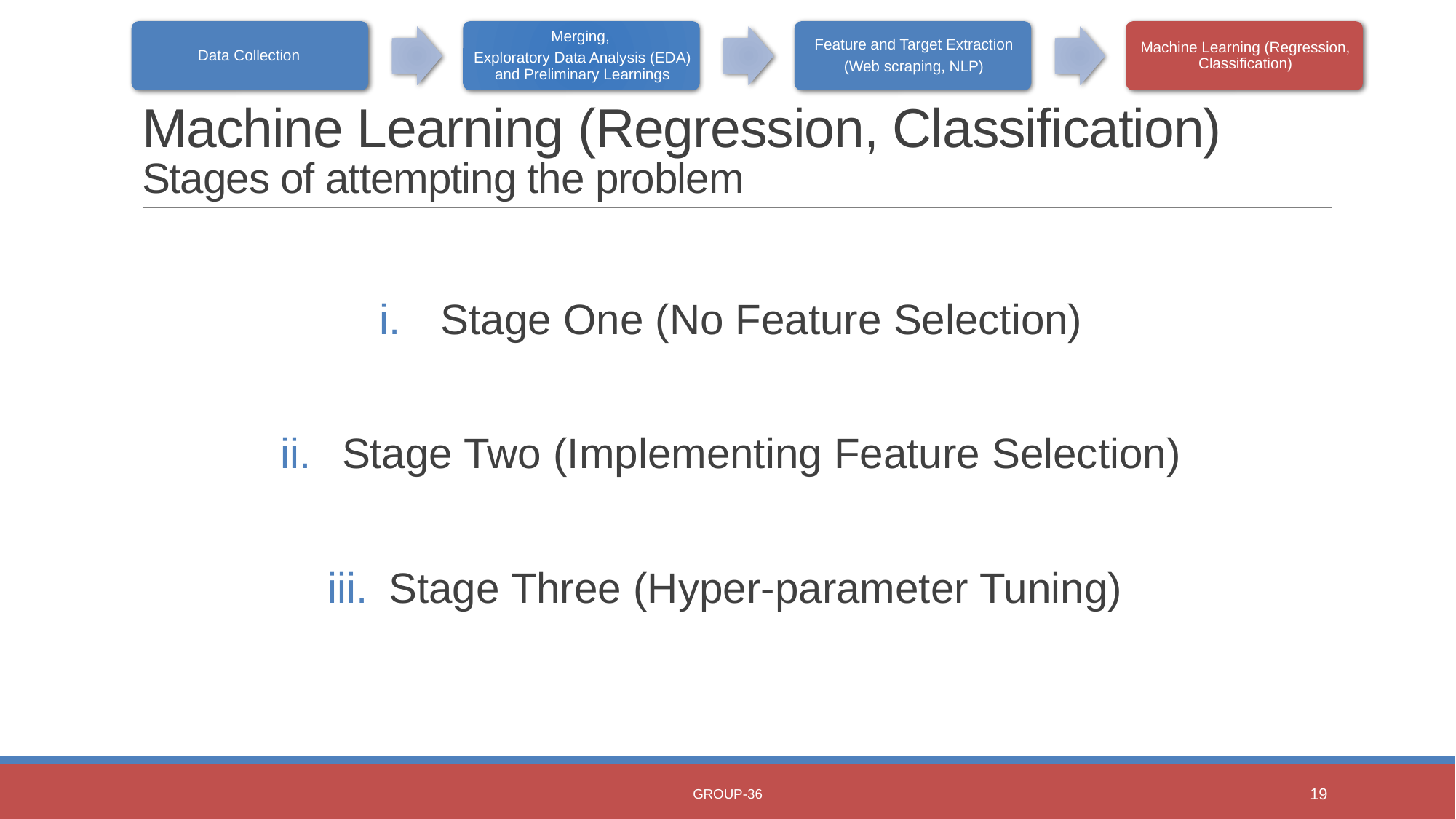

Data Collection

Merging,
Exploratory Data Analysis (EDA) and Preliminary Learnings

Feature and Target Extraction
(Web scraping, NLP)

Machine Learning (Regression, Classification)
# Machine Learning (Regression, Classification) Stages of attempting the problem

Stage One (No Feature Selection)

Stage Two (Implementing Feature Selection)

Stage Three (Hyper-parameter Tuning)

Group-36
19